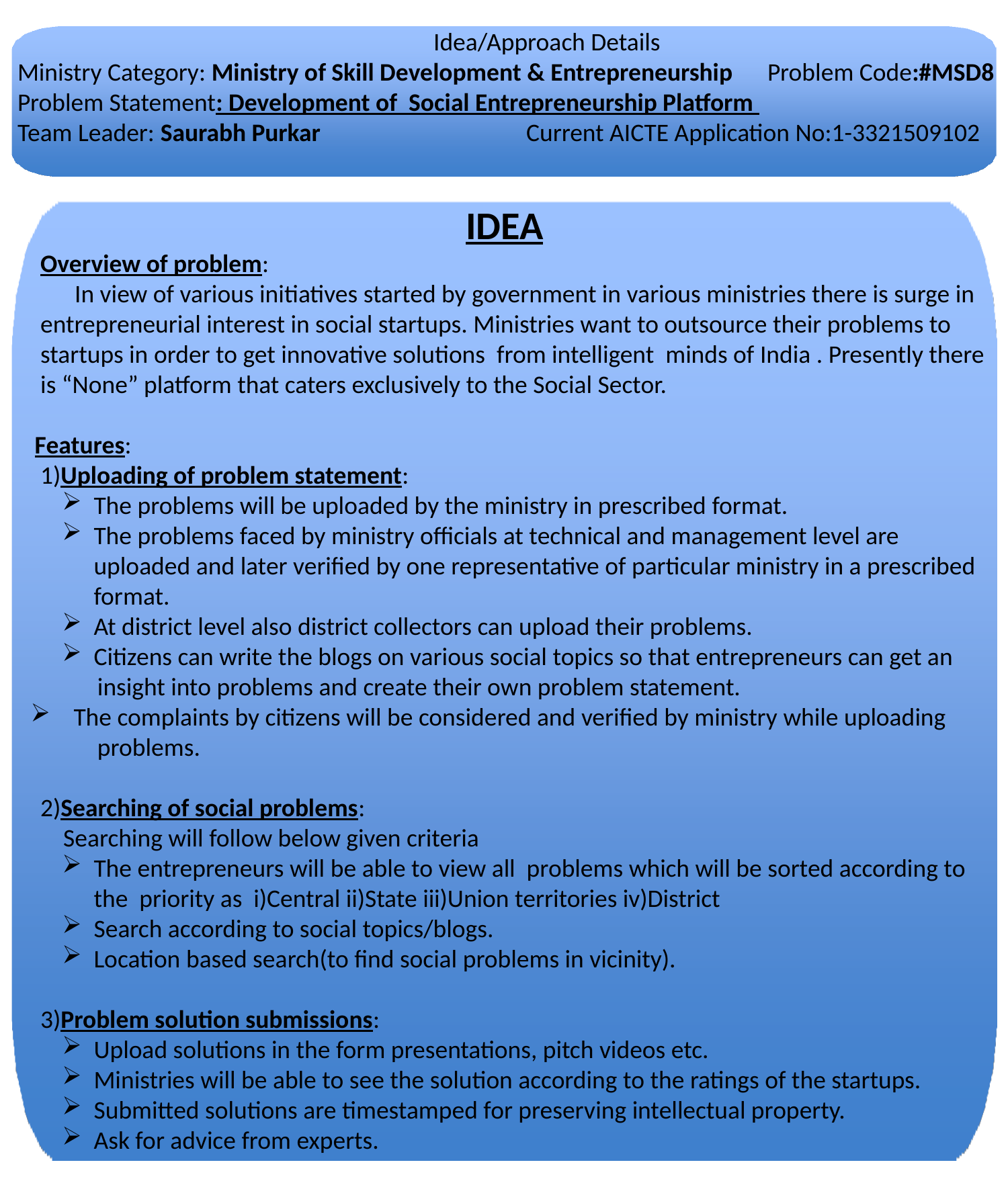

Idea/Approach Details
 Ministry Category: Ministry of Skill Development & Entrepreneurship      Problem Code:#MSD8
 Problem Statement: Development of  Social Entrepreneurship Platform
 Team Leader: Saurabh Purkar                                    Current AICTE Application No:1-3321509102
IDEA
     Overview of problem:
           In view of various initiatives started by government in various ministries there is surge in
     entrepreneurial interest in social startups. Ministries want to outsource their problems to
     startups in order to get innovative solutions  from intelligent  minds of India . Presently there
     is “None” platform that caters exclusively to the Social Sector.

    Features:
     1)Uploading of problem statement:
The problems will be uploaded by the ministry in prescribed format.
The problems faced by ministry officials at technical and management level are uploaded and later verified by one representative of particular ministry in a prescribed format.
At district level also district collectors can upload their problems.
Citizens can write the blogs on various social topics so that entrepreneurs can get an
               insight into problems and create their own problem statement.
  The complaints by citizens will be considered and verified by ministry while uploading
               problems.

     2)Searching of social problems:
         Searching will follow below given criteria
The entrepreneurs will be able to view all  problems which will be sorted according to the  priority as  i)Central ii)State iii)Union territories iv)District
Search according to social topics/blogs.
Location based search(to find social problems in vicinity).

     3)Problem solution submissions:
Upload solutions in the form presentations, pitch videos etc.
Ministries will be able to see the solution according to the ratings of the startups.
Submitted solutions are timestamped for preserving intellectual property.
Ask for advice from experts.